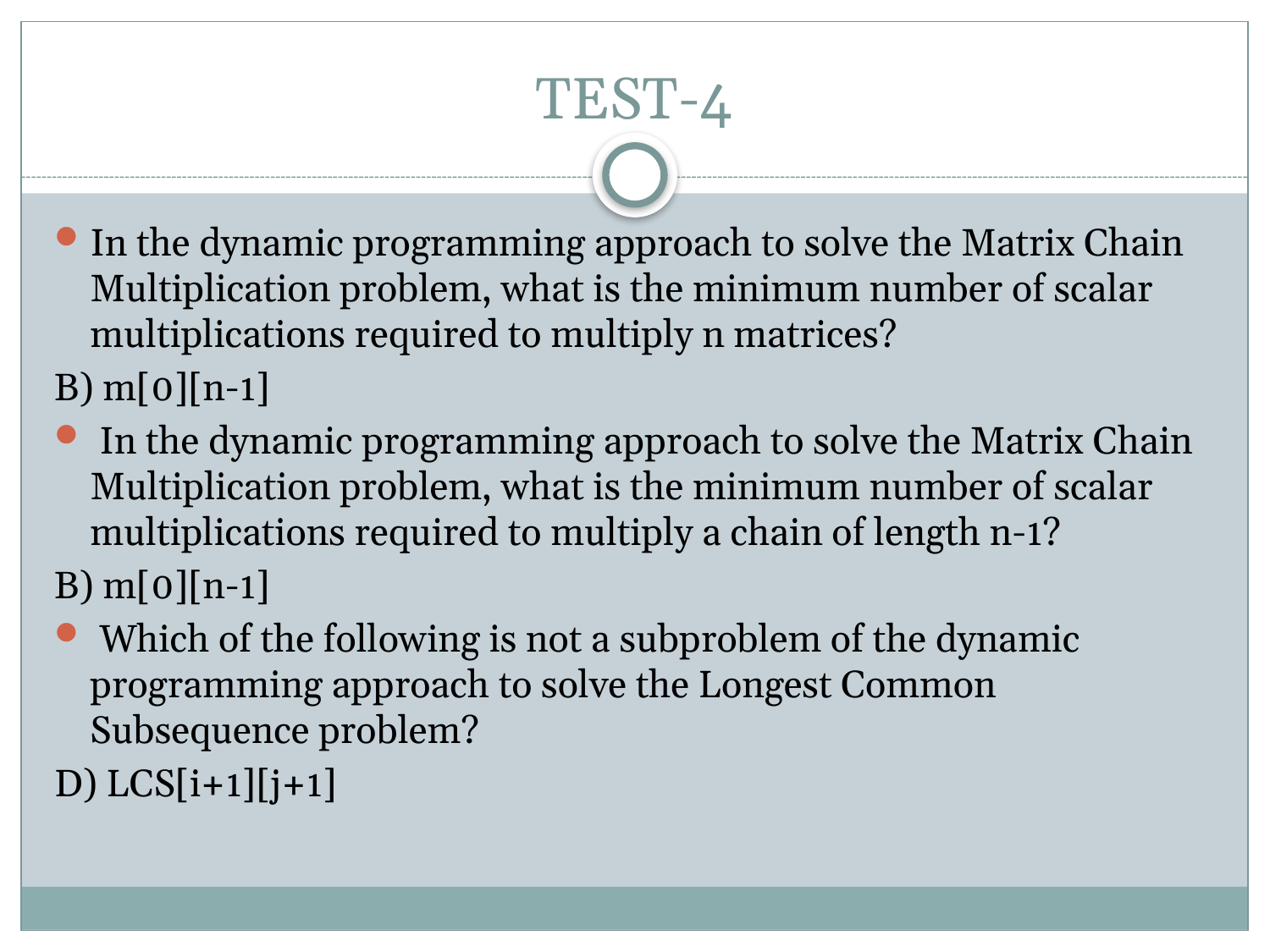

# TEST-4
In the dynamic programming approach to solve the Matrix Chain Multiplication problem, what is the minimum number of scalar multiplications required to multiply n matrices?
B) m[0][n-1]
 In the dynamic programming approach to solve the Matrix Chain Multiplication problem, what is the minimum number of scalar multiplications required to multiply a chain of length n-1?
B) m[0][n-1]
 Which of the following is not a subproblem of the dynamic programming approach to solve the Longest Common Subsequence problem?
D) LCS[i+1][j+1]